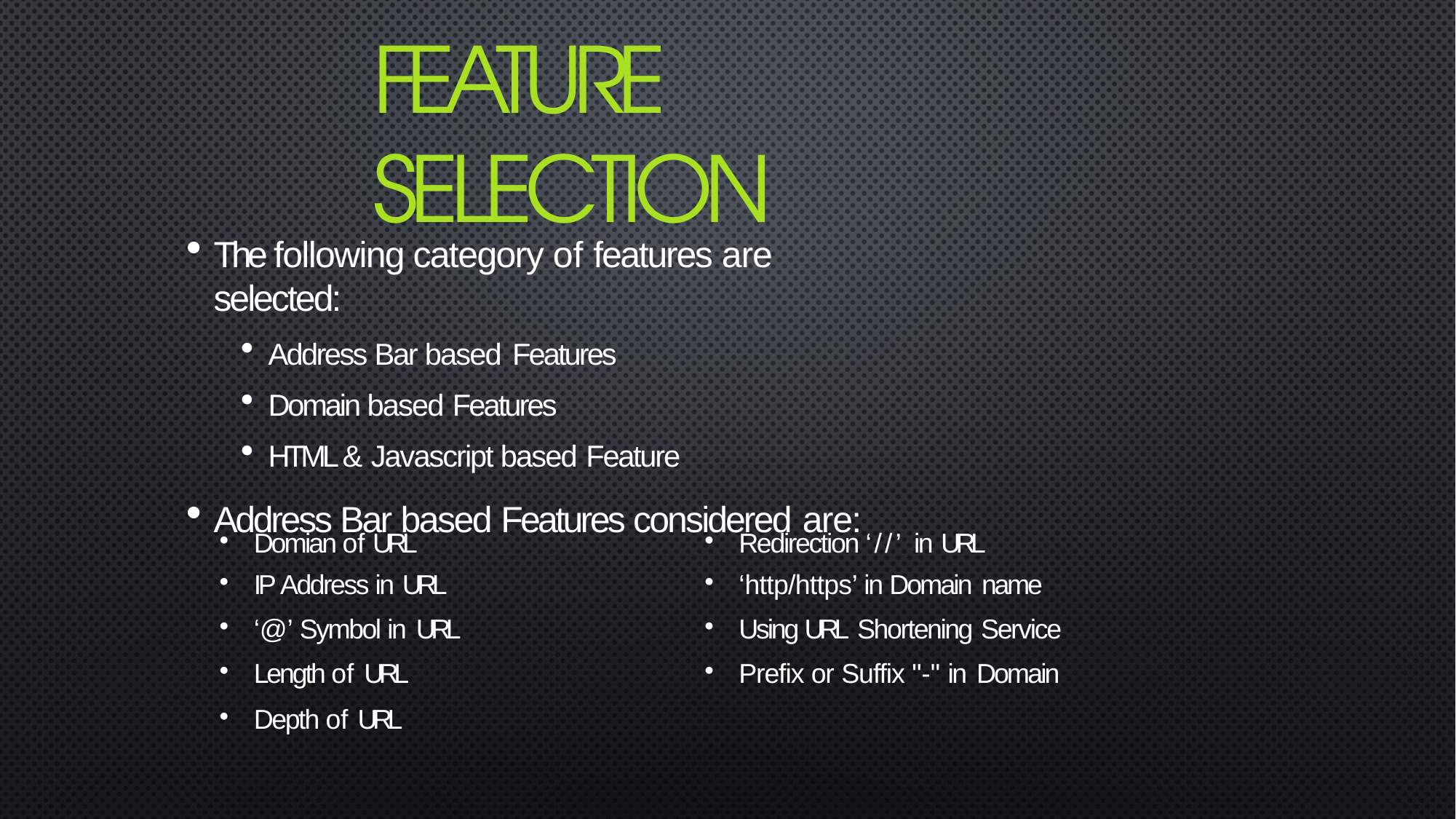

# FEATURE SELECTION
The following category of features are selected:
Address Bar based Features
Domain based Features
HTML & Javascript based Feature
Address Bar based Features considered are:
| Domian of URL | Redirection ‘//’ in URL |
| --- | --- |
| IP Address in URL | ‘http/https’ in Domain name |
| ‘@’ Symbol in URL | Using URL Shortening Service |
| Length of URL | Prefix or Suffix "-" in Domain |
| Depth of URL |  |